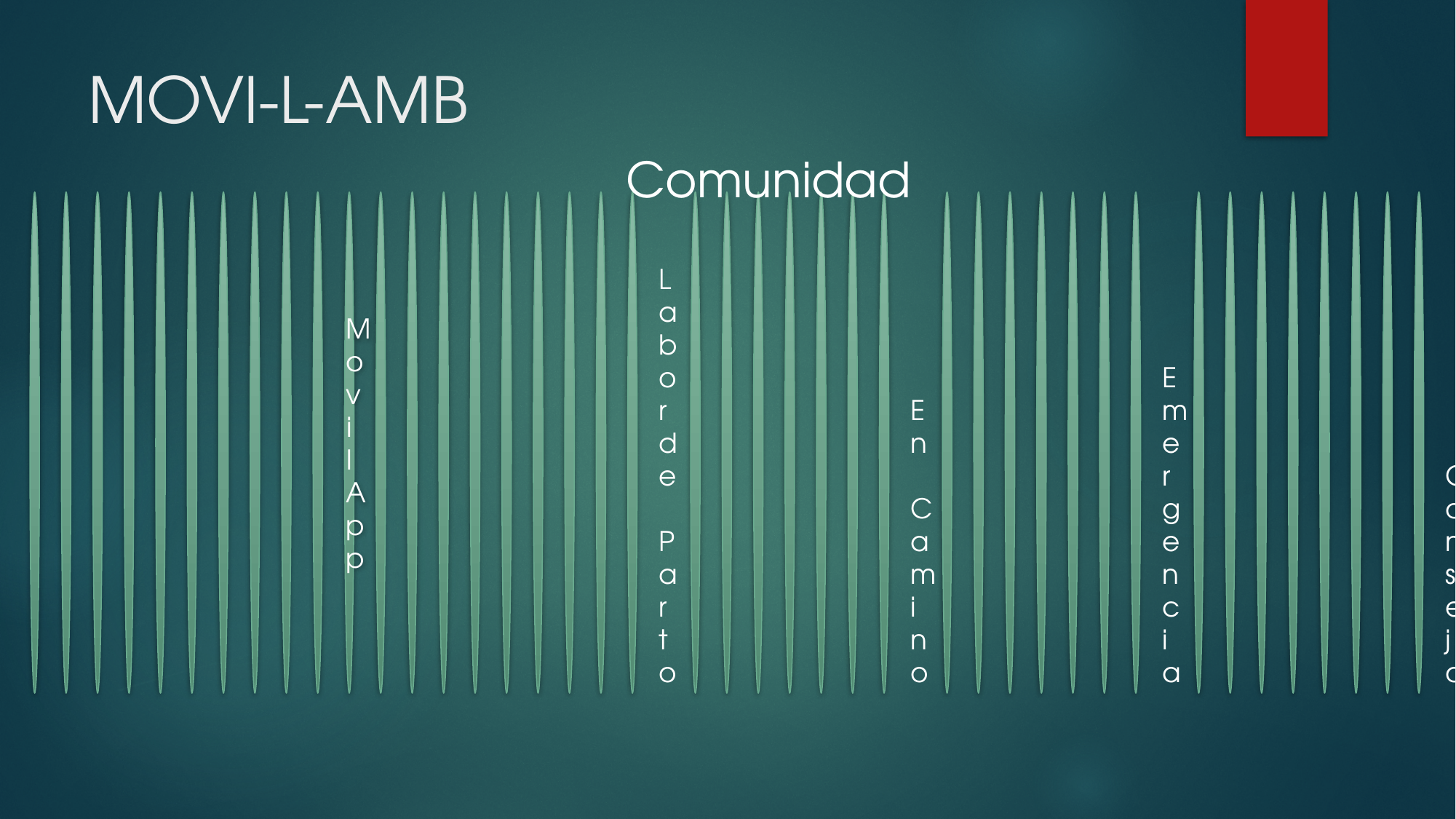

# MOVI-L-AMB
Comunidad
MovilApp
Labor de Parto
En Camino
Emergencia
Consejo